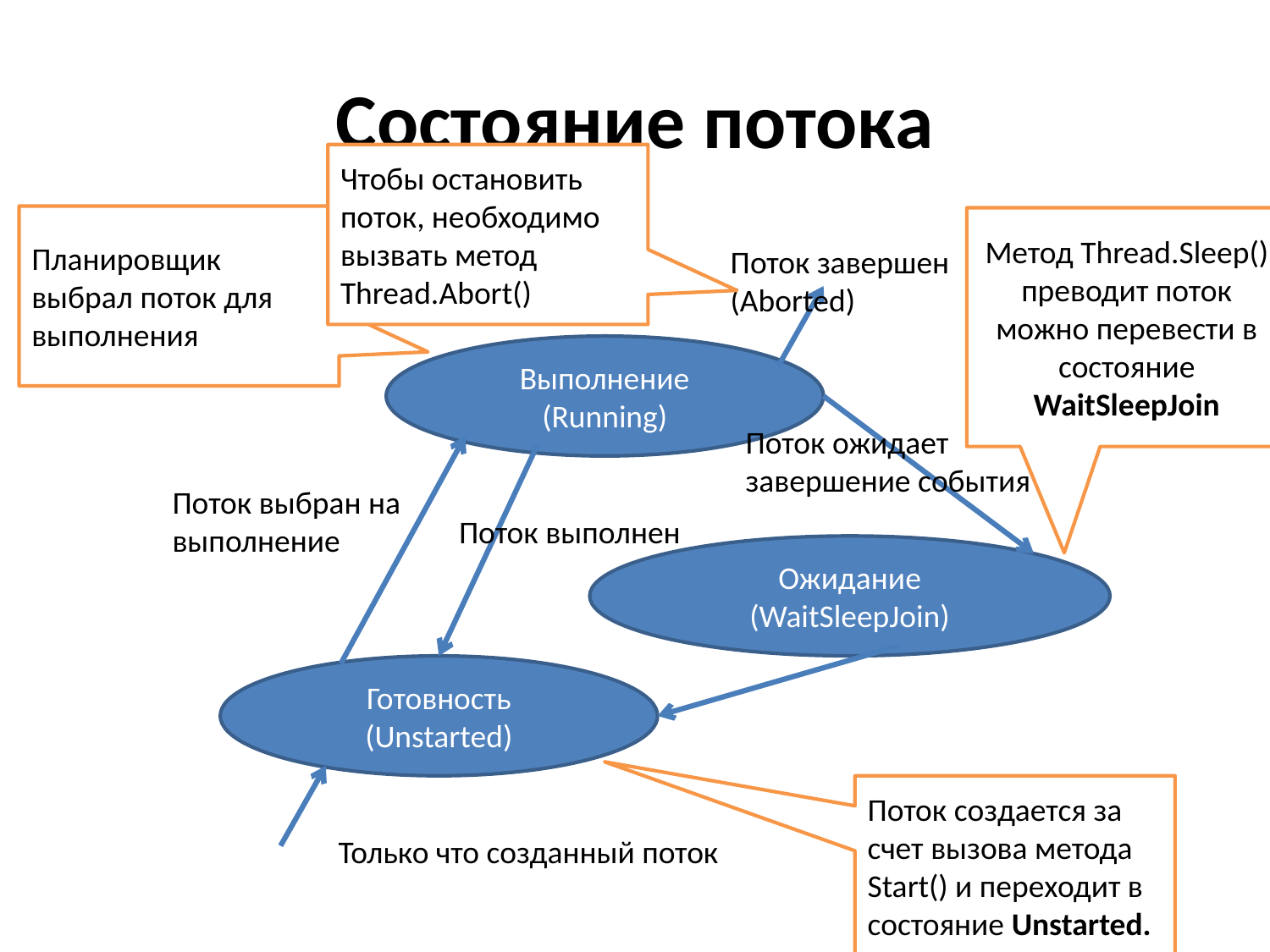

# Состояние потока
Чтобы остановить поток, необходимо вызвать метод Thread.Abort()
Планировщик выбрал поток для выполнения
Метод Thread.Sleep() преводит поток можно перевести в состояние WaitSleepJoin
Поток завершен (Aborted)
Выполнение (Running)
Поток ожидает завершение события
Поток выбран на выполнение
Поток выполнен
Ожидание (WaitSleepJoin)
Готовность (Unstarted)
Только что созданный поток
Поток создается за счет вызова метода Start() и переходит в состояние Unstarted.